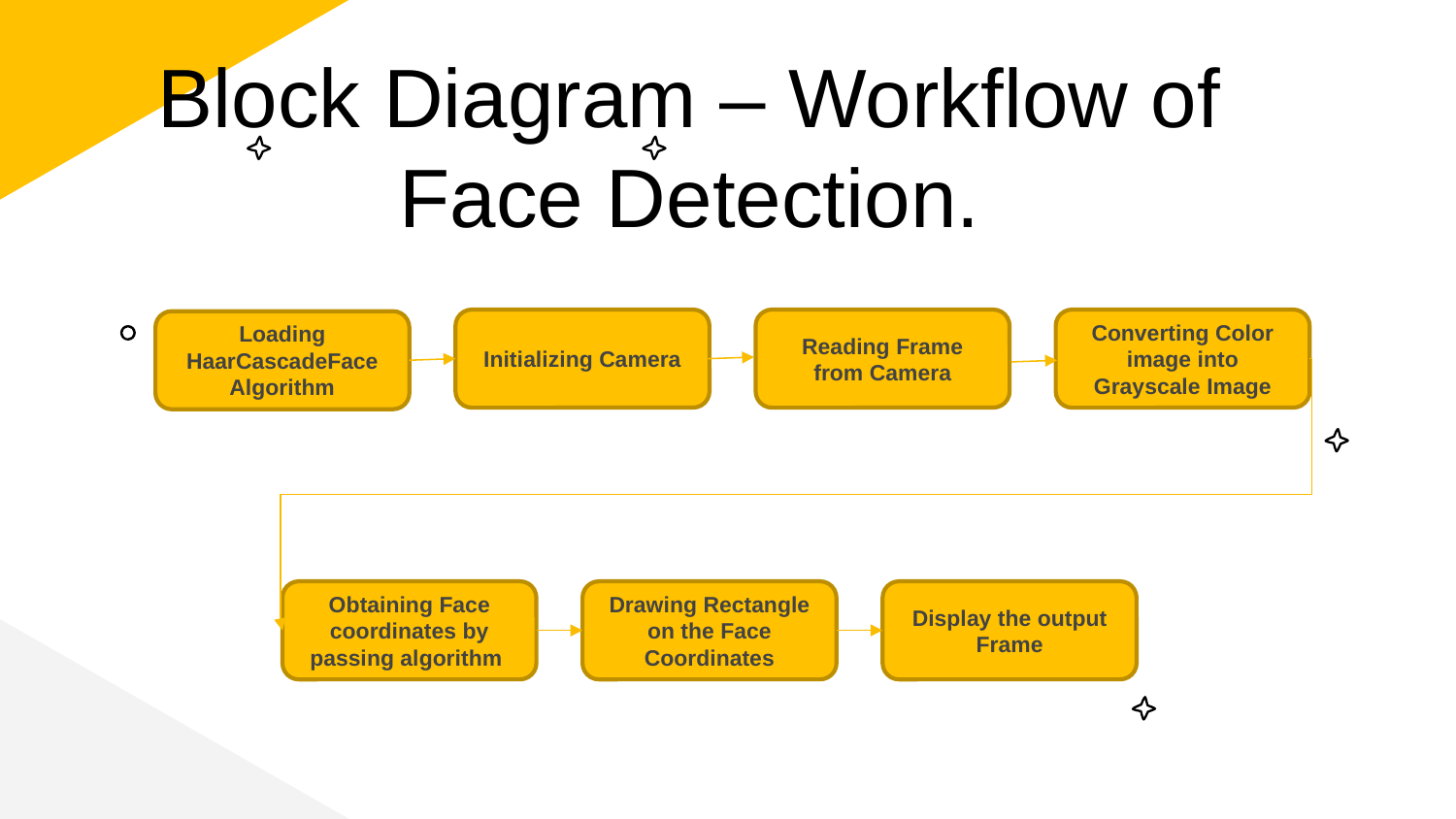

# Block Diagram – Workflow of Face Detection.

Initializing Camera
Reading Frame from Camera
Converting Color image into Grayscale Image
Loading HaarCascadeFace Algorithm

Obtaining Face coordinates by passing algorithm
Drawing Rectangle on the Face Coordinates
Display the output Frame